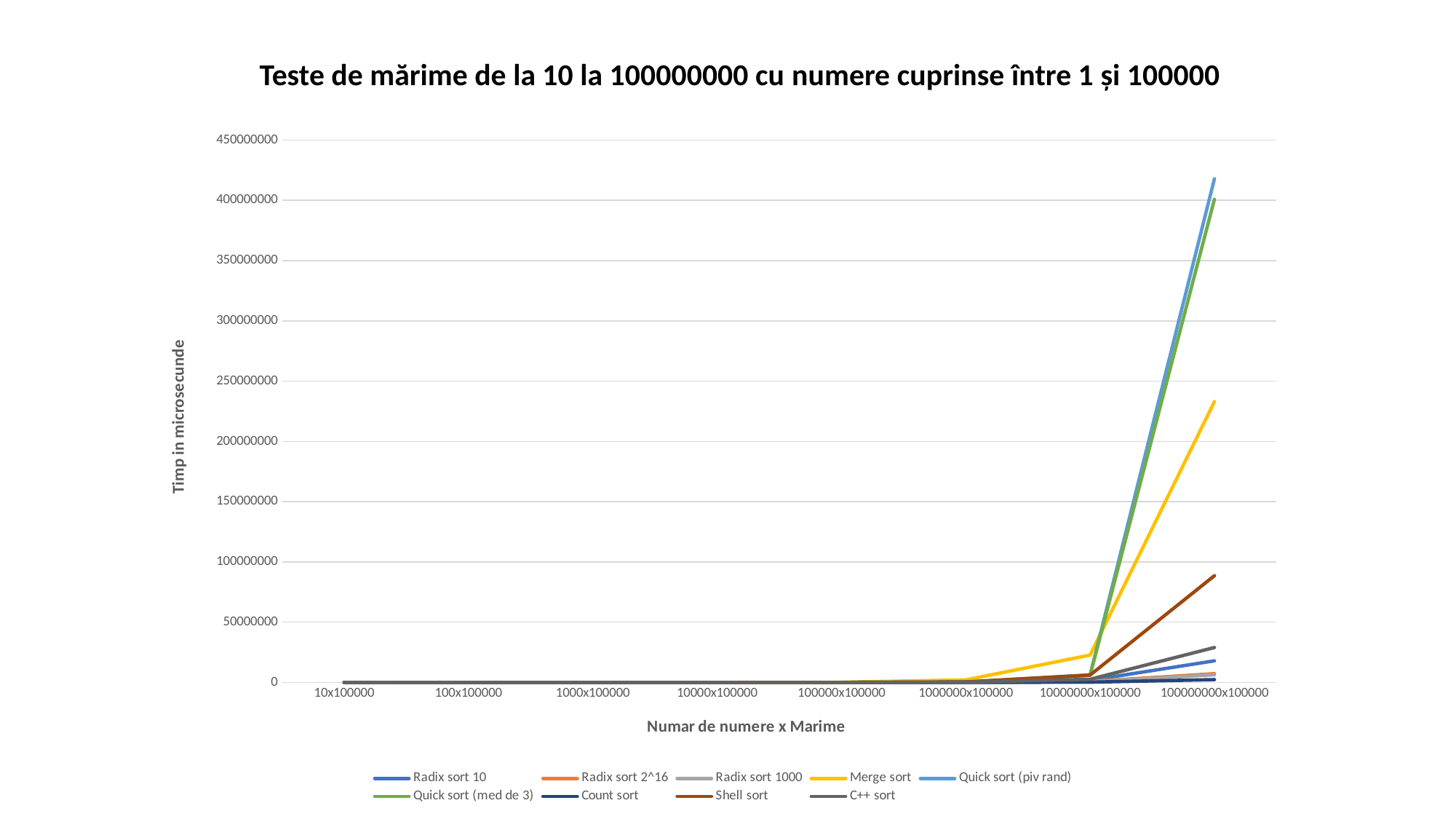

Teste de mărime de la 10 la 100000000 cu numere cuprinse între 1 și 100000

### Chart

| Category | Radix sort 10 | Radix sort 2^16 | Radix sort 1000 | Merge sort | Quick sort (piv rand) | Quick sort (med de 3) | Count sort | Shell sort | C++ sort |
|---|---|---|---|---|---|---|---|---|---|
| 10x100000 | 17.0 | 6470.0 | 104.0 | 19.0 | 0.0 | 0.0 | 2103.0 | 0.0 | 0.0 |
| 100x100000 | 34.0 | 6536.0 | 146.0 | 214.0 | 8.0 | 9.0 | 2146.0 | 8.0 | 10.0 |
| 1000x100000 | 186.0 | 6811.0 | 549.0 | 1891.0 | 165.0 | 127.0 | 2205.0 | 136.0 | 141.0 |
| 10000x100000 | 2011.0 | 9238.0 | 1921.0 | 22716.0 | 1429.0 | 1875.0 | 2561.0 | 2584.0 | 2337.0 |
| 100000x100000 | 16067.0 | 32770.0 | 8779.0 | 210676.0 | 18390.0 | 19606.0 | 6059.0 | 32122.0 | 21601.0 |
| 1000000x100000 | 182567.0 | 152523.0 | 66707.0 | 2112819.0 | 255091.0 | 238792.0 | 27520.0 | 442121.0 | 241791.0 |
| 10000000x100000 | 1781598.0 | 844126.0 | 639176.0 | 22710645.0 | 6306530.0 | 5908862.0 | 241734.0 | 6077791.0 | 2615555.0 |
| 100000000x100000 | 17908474.0 | 7294442.0 | 6354118.0 | 233027939.0 | 417862928.0 | 400918514.0 | 2326389.0 | 88534147.0 | 28971375.0 |